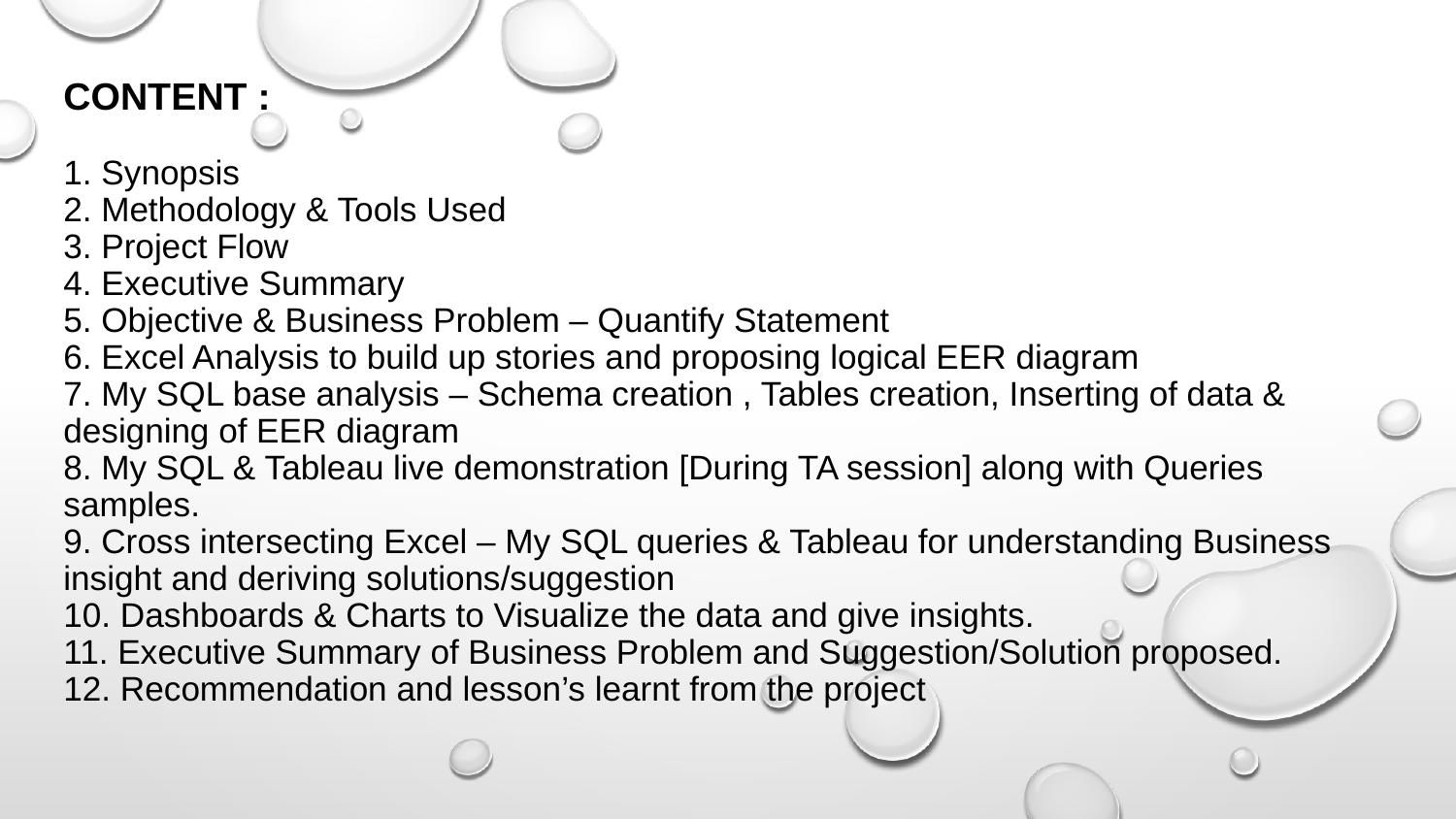

# Content : 1. Synopsis 2. Methodology & Tools Used 3. Project Flow 4. Executive Summary 5. Objective & Business Problem – Quantify Statement 6. Excel Analysis to build up stories and proposing logical EER diagram 7. My SQL base analysis – Schema creation , Tables creation, Inserting of data & designing of EER diagram 8. My SQL & Tableau live demonstration [During TA session] along with Queries samples. 9. Cross intersecting Excel – My SQL queries & Tableau for understanding Business insight and deriving solutions/suggestion 10. Dashboards & Charts to Visualize the data and give insights. 11. Executive Summary of Business Problem and Suggestion/Solution proposed. 12. Recommendation and lesson’s learnt from the project